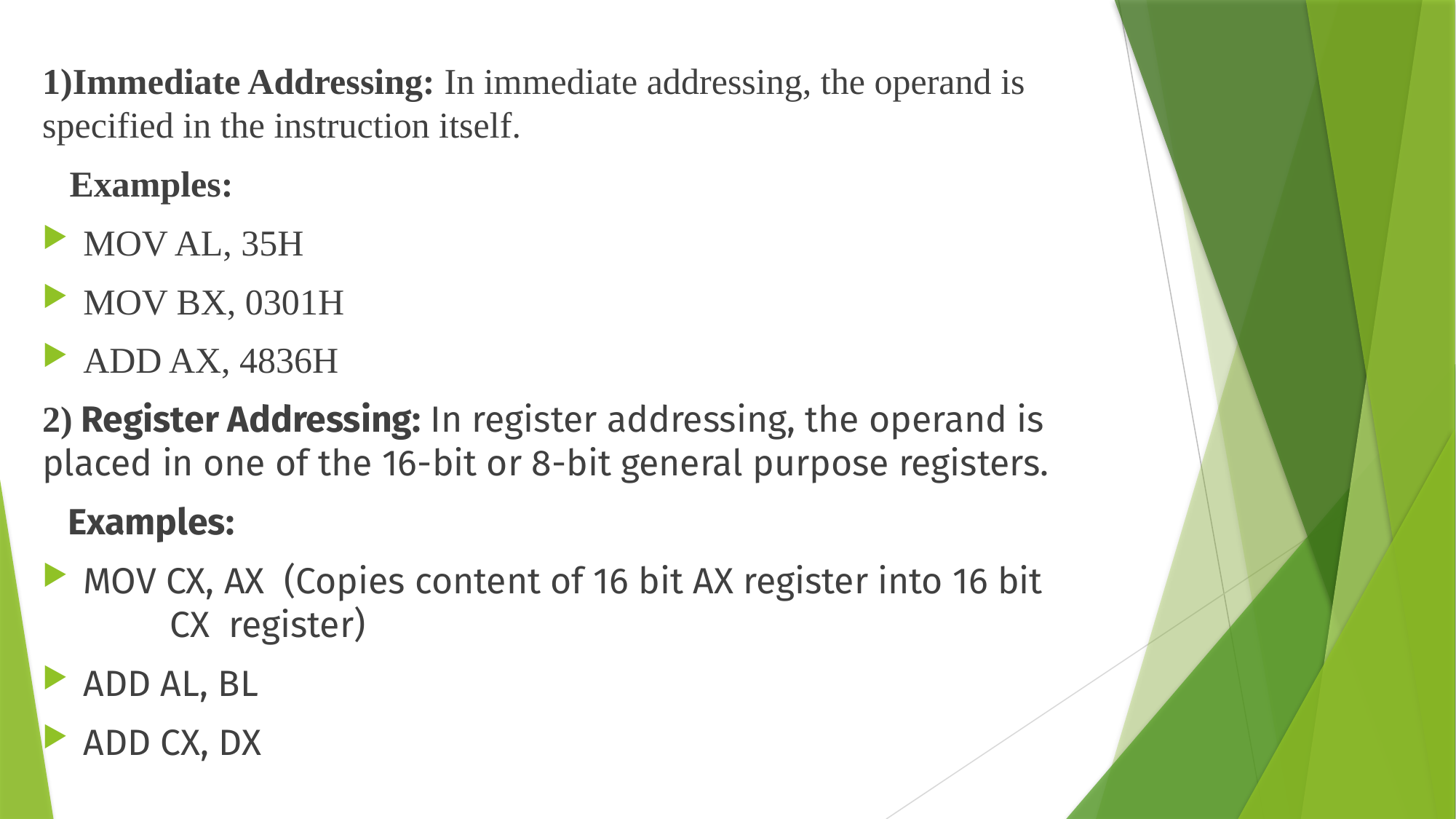

1)Immediate Addressing: In immediate addressing, the operand is specified in the instruction itself.
   Examples:
MOV AL, 35H
MOV BX, 0301H
ADD AX, 4836H
2) Register Addressing: In register addressing, the operand is placed in one of the 16-bit or 8-bit general purpose registers.
   Examples:
MOV CX, AX  (Copies content of 16 bit AX register into 16 bit                     CX  register)
ADD AL, BL
ADD CX, DX